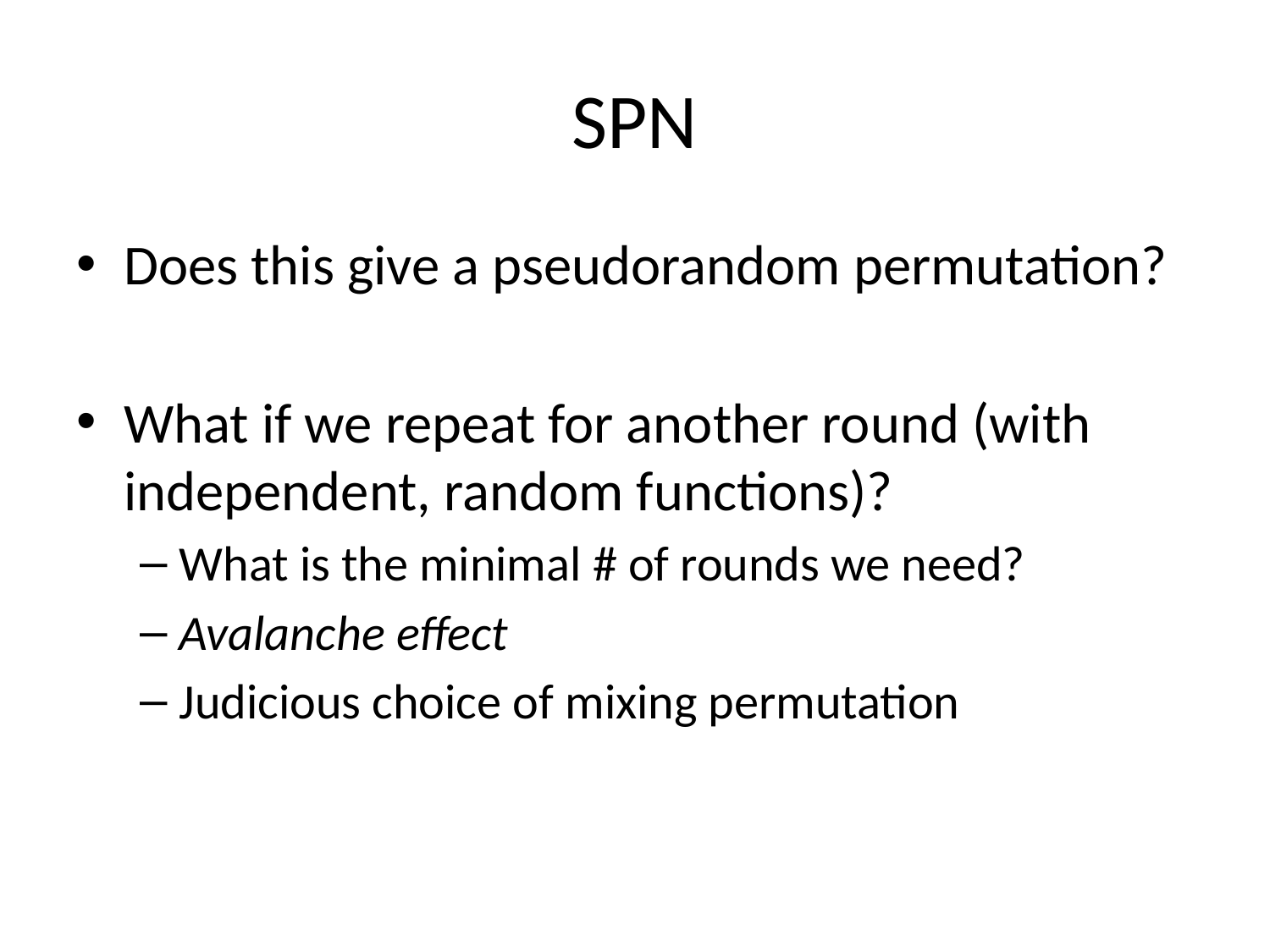

# SPN
Does this give a pseudorandom permutation?

What if we repeat for another round (with independent, random functions)?
What is the minimal # of rounds we need?
Avalanche effect
Judicious choice of mixing permutation